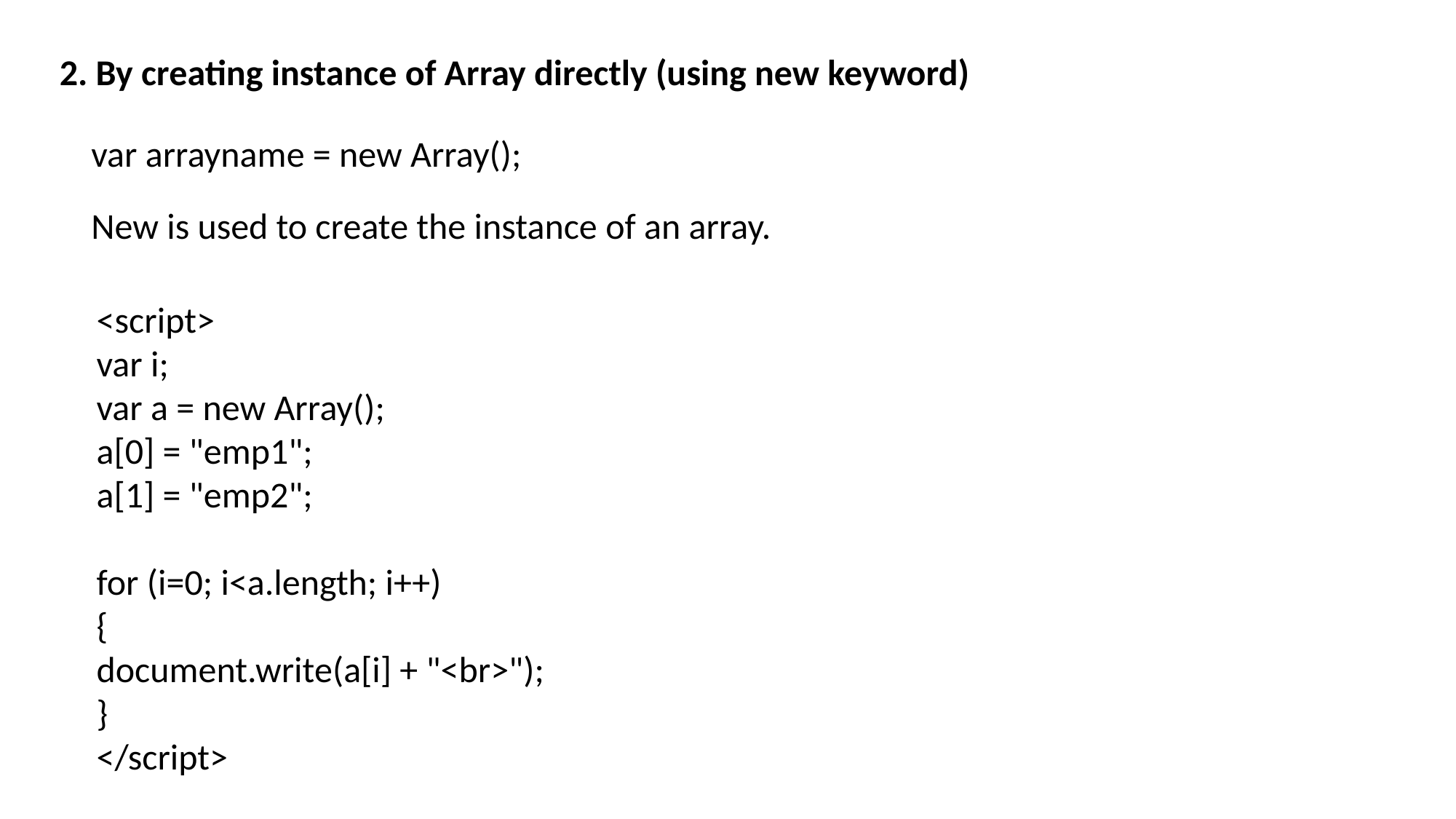

2. By creating instance of Array directly (using new keyword)
var arrayname = new Array();

New is used to create the instance of an array.
<script>
var i;
var a = new Array();
a[0] = "emp1";
a[1] = "emp2";

for (i=0; i<a.length; i++)
{
document.write(a[i] + "<br>");
}
</script>